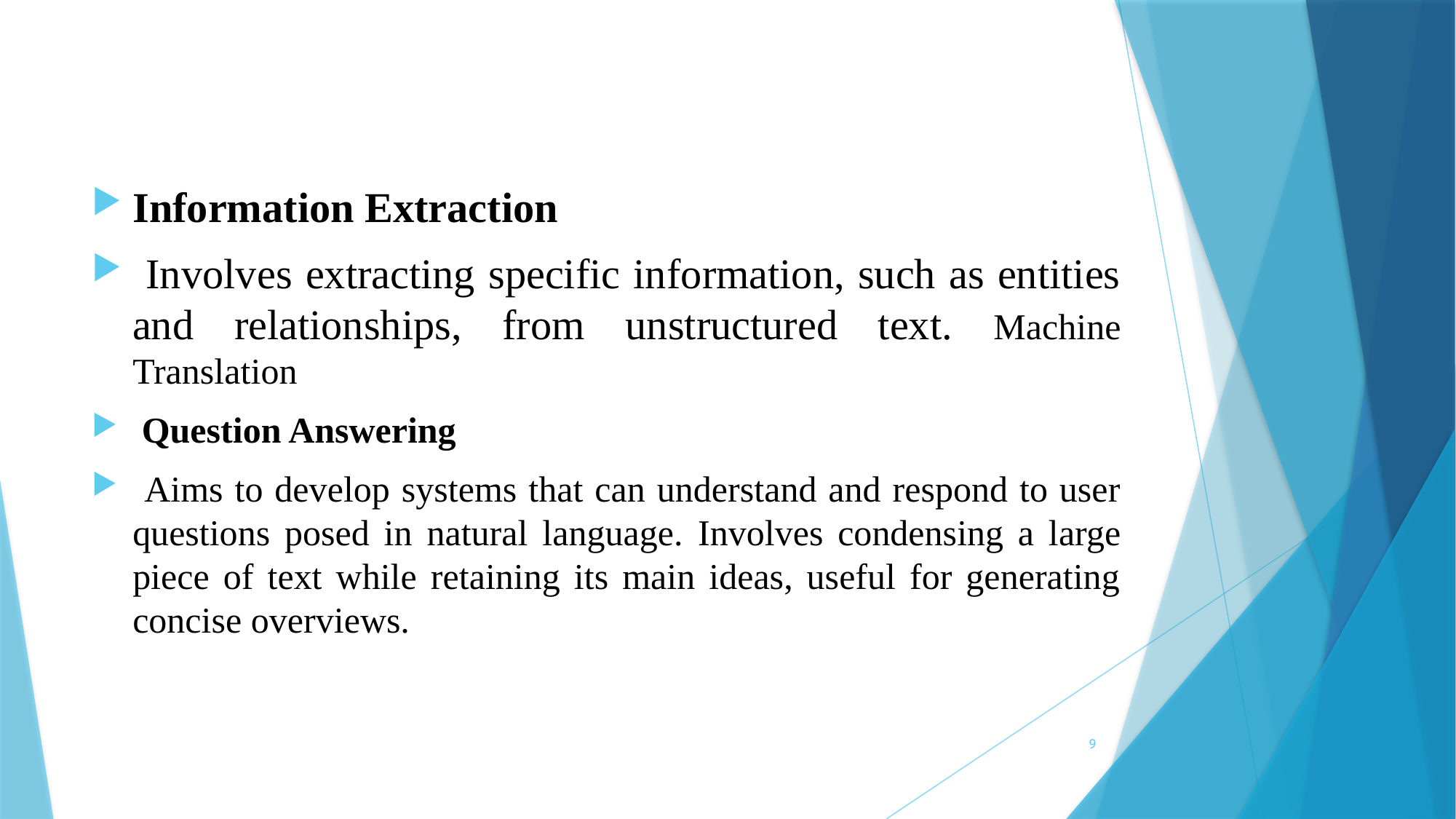

Information Extraction
 Involves extracting specific information, such as entities and relationships, from unstructured text. Machine Translation
 Question Answering
 Aims to develop systems that can understand and respond to user questions posed in natural language. Involves condensing a large piece of text while retaining its main ideas, useful for generating concise overviews.
9